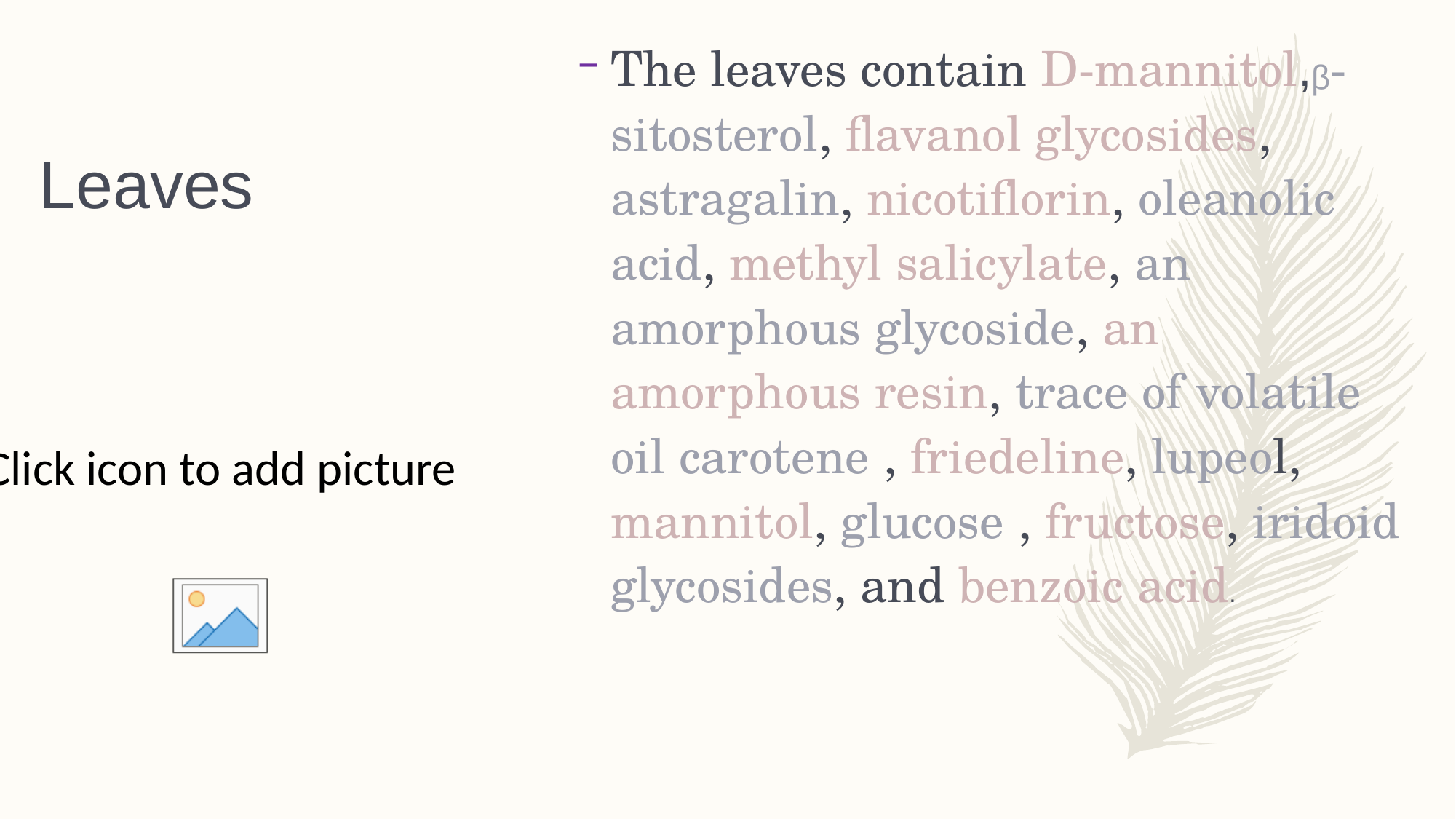

# Leaves
The leaves contain D-mannitol,ᵦ-sitosterol, flavanol glycosides, astragalin, nicotiflorin, oleanolic acid, methyl salicylate, an amorphous glycoside, an amorphous resin, trace of volatile oil carotene , friedeline, lupeol, mannitol, glucose , fructose, iridoid glycosides, and benzoic acid.